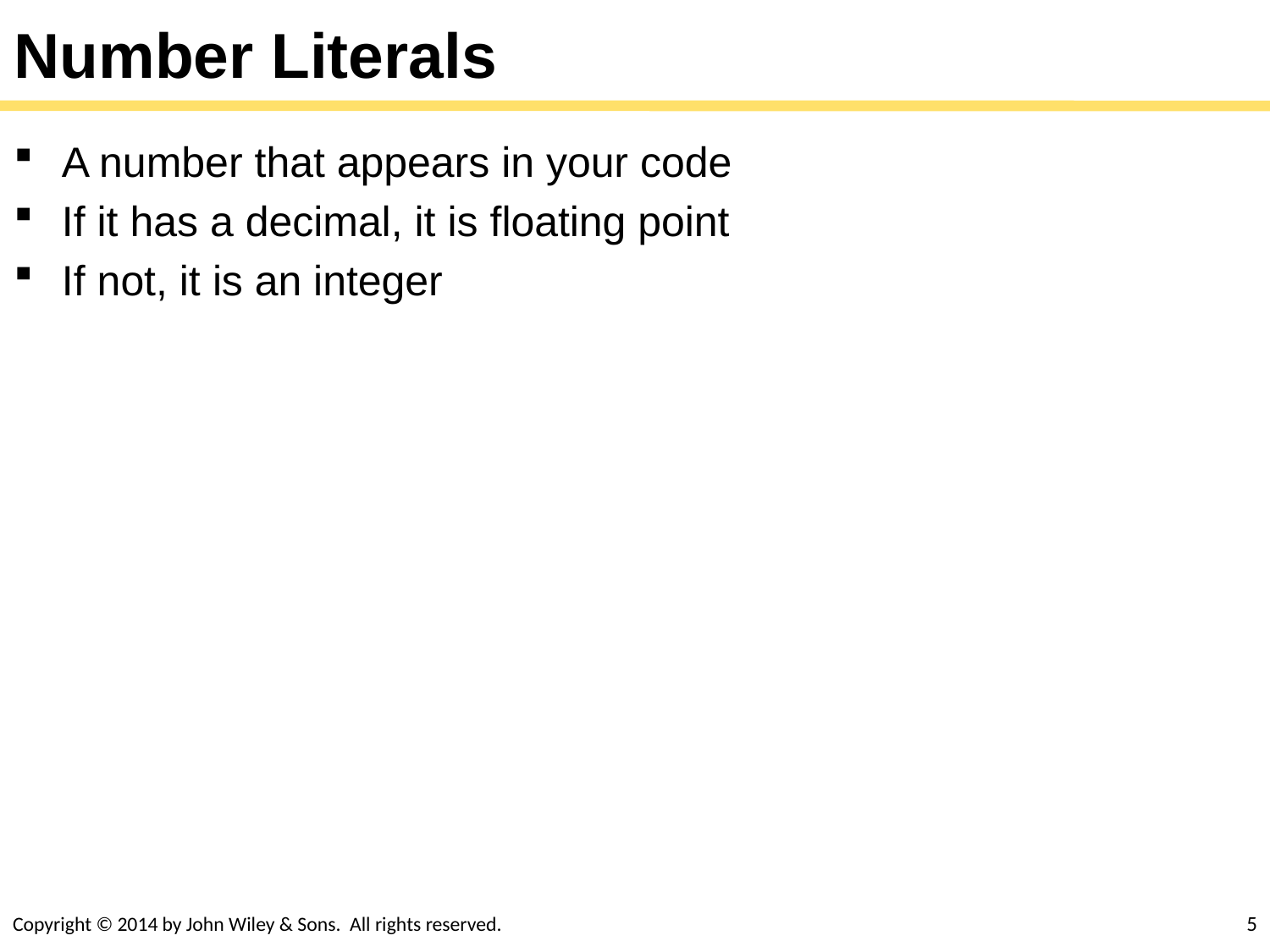

# Number Literals
A number that appears in your code
If it has a decimal, it is floating point
If not, it is an integer